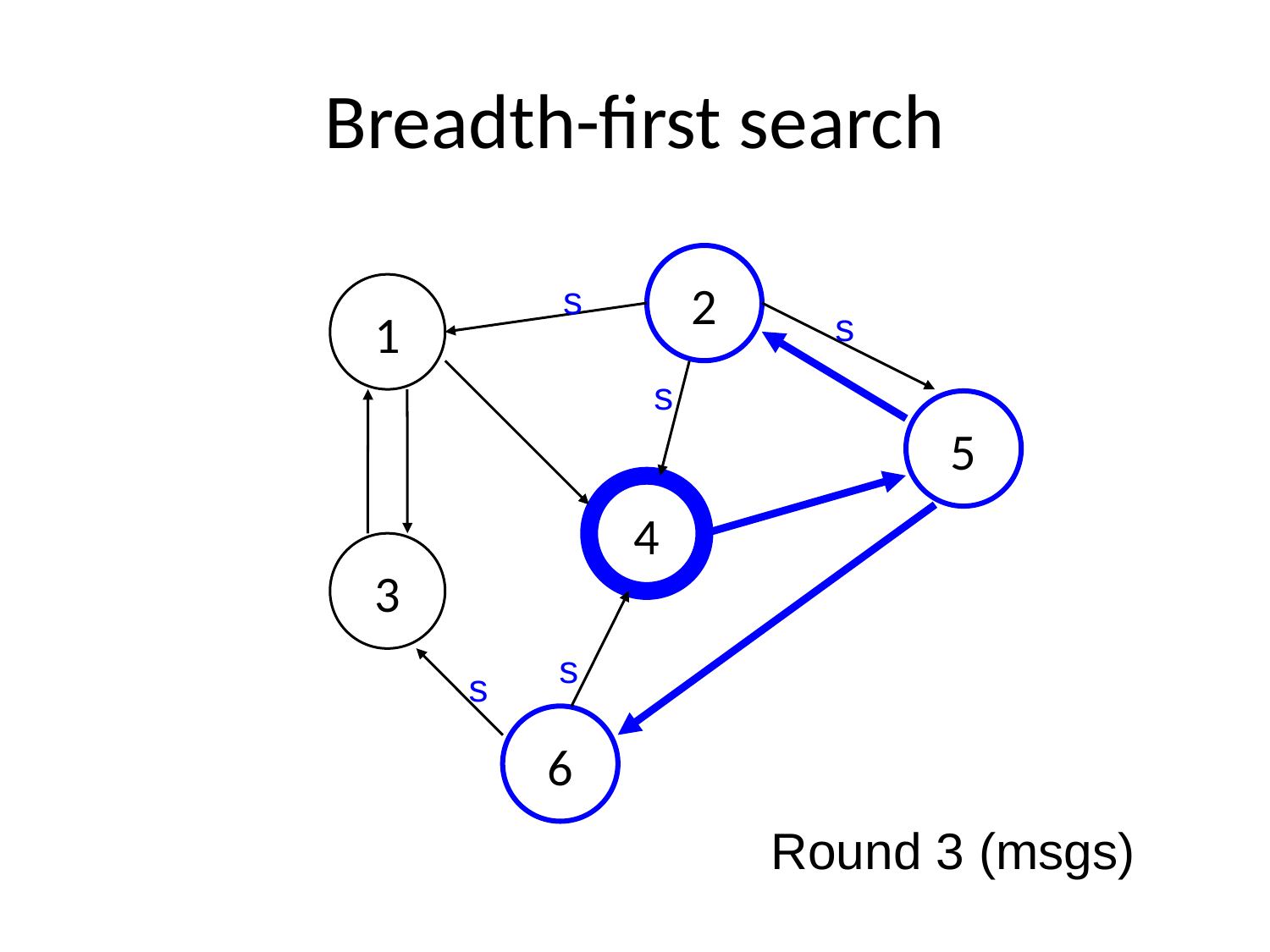

# Breadth-first search
2
s
1
s

s

5

4

3

s

s
6
Round 3 (msgs)